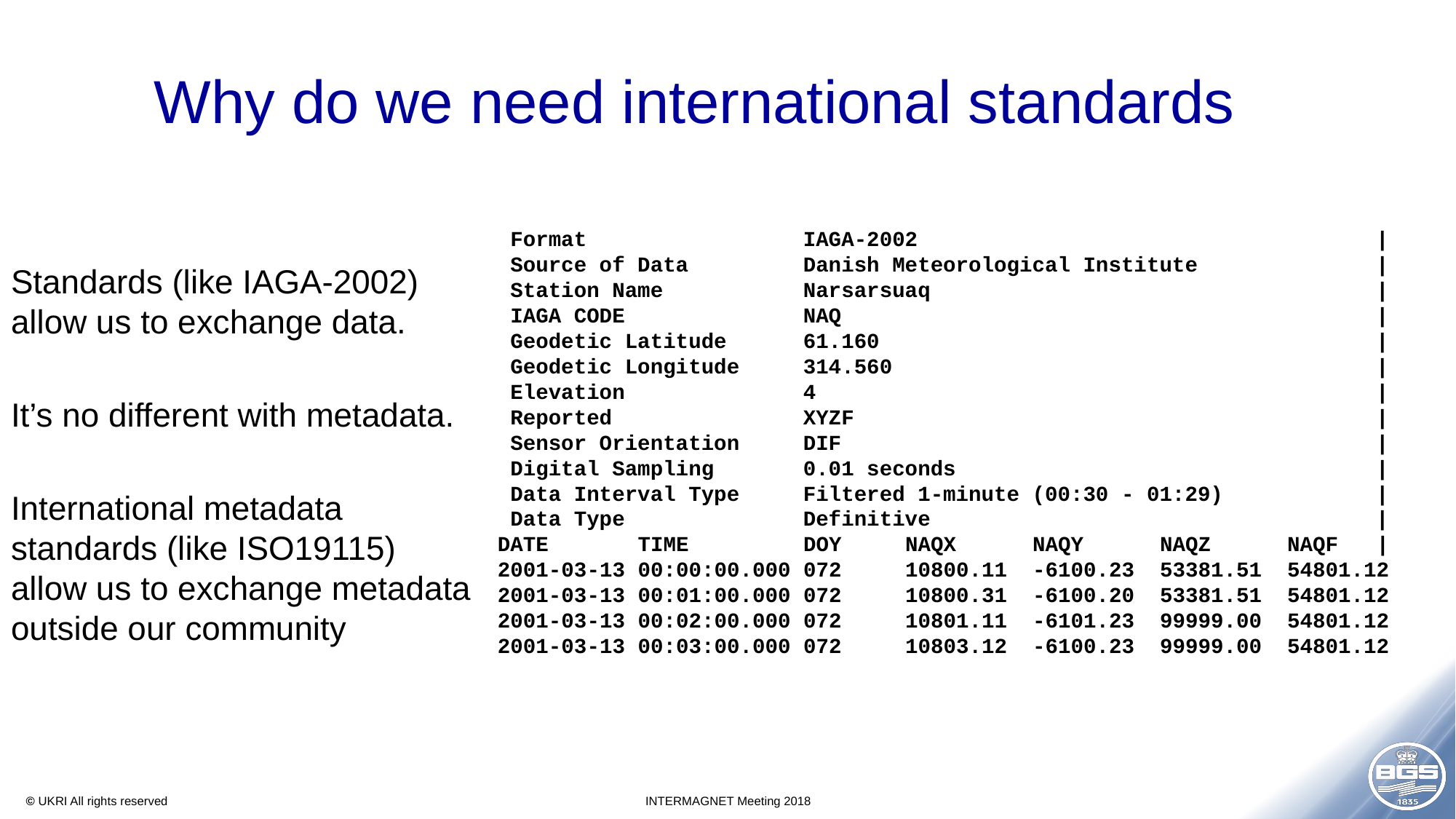

# Why do we need international standards
 Format                 IAGA-2002                                    |
 Source of Data         Danish Meteorological Institute              |
 Station Name           Narsarsuaq                                   |
 IAGA CODE              NAQ                                          |
 Geodetic Latitude      61.160                                       |
 Geodetic Longitude     314.560                                      |
 Elevation              4                                            |
 Reported               XYZF                                         |
 Sensor Orientation     DIF                                          |
 Digital Sampling       0.01 seconds                                 |
 Data Interval Type     Filtered 1-minute (00:30 - 01:29)            |
 Data Type              Definitive                                   |
DATE       TIME         DOY     NAQX      NAQY      NAQZ      NAQF   |
2001-03-13 00:00:00.000 072     10800.11  -6100.23  53381.51  54801.12
2001-03-13 00:01:00.000 072     10800.31  -6100.20  53381.51  54801.12
2001-03-13 00:02:00.000 072     10801.11  -6101.23  99999.00  54801.12
2001-03-13 00:03:00.000 072     10803.12  -6100.23  99999.00  54801.12

Standards (like IAGA-2002) allow us to exchange data.

It’s no different with metadata.

International metadata standards (like ISO19115) allow us to exchange metadata outside our community